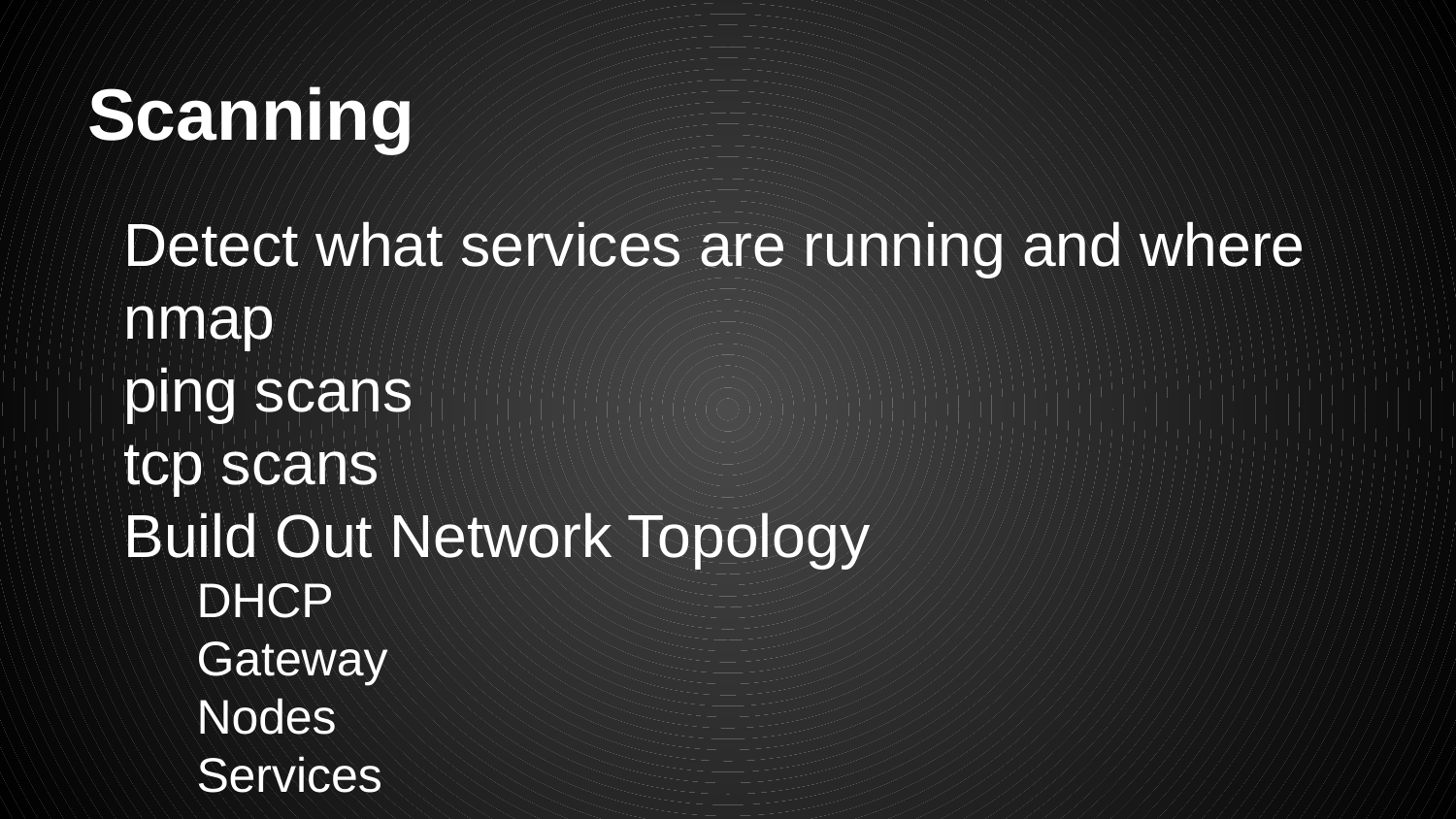

# Scanning
Detect what services are running and where
nmap
ping scans
tcp scans
Build Out Network Topology
DHCP
Gateway
Nodes
Services